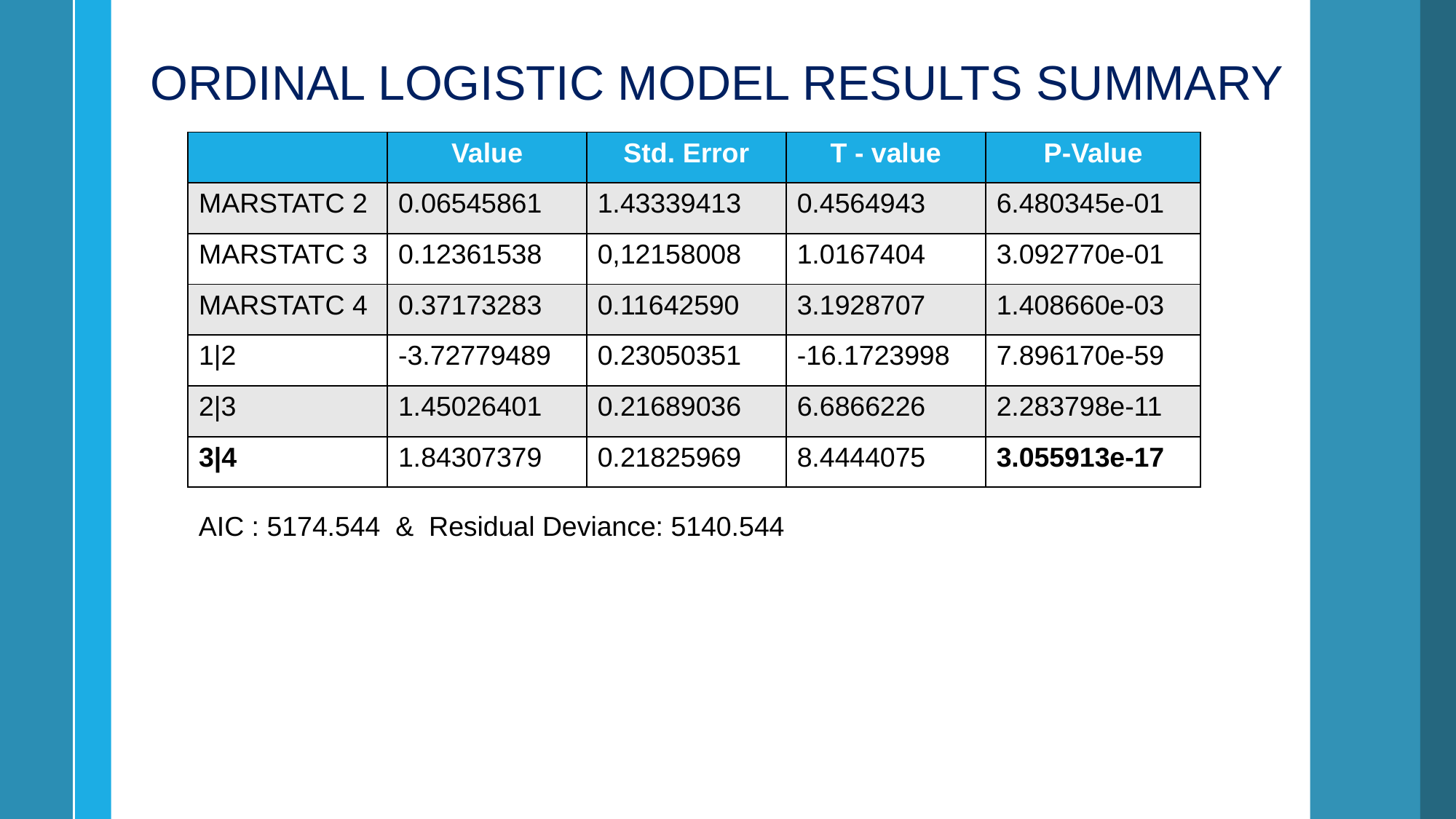

ORDINAL LOGISTIC MODEL RESULTS SUMMARY
|  | Value | Std. Error | T - value | P-Value |
| --- | --- | --- | --- | --- |
| MARSTATC 2 | 0.06545861 | 1.43339413 | 0.4564943 | 6.480345e-01 |
| MARSTATC 3 | 0.12361538 | 0,12158008 | 1.0167404 | 3.092770e-01 |
| MARSTATC 4 | 0.37173283 | 0.11642590 | 3.1928707 | 1.408660e-03 |
| 1|2 | -3.72779489 | 0.23050351 | -16.1723998 | 7.896170e-59 |
| 2|3 | 1.45026401 | 0.21689036 | 6.6866226 | 2.283798e-11 |
| 3|4 | 1.84307379 | 0.21825969 | 8.4444075 | 3.055913e-17 |
AIC : 5174.544  &  Residual Deviance: 5140.544